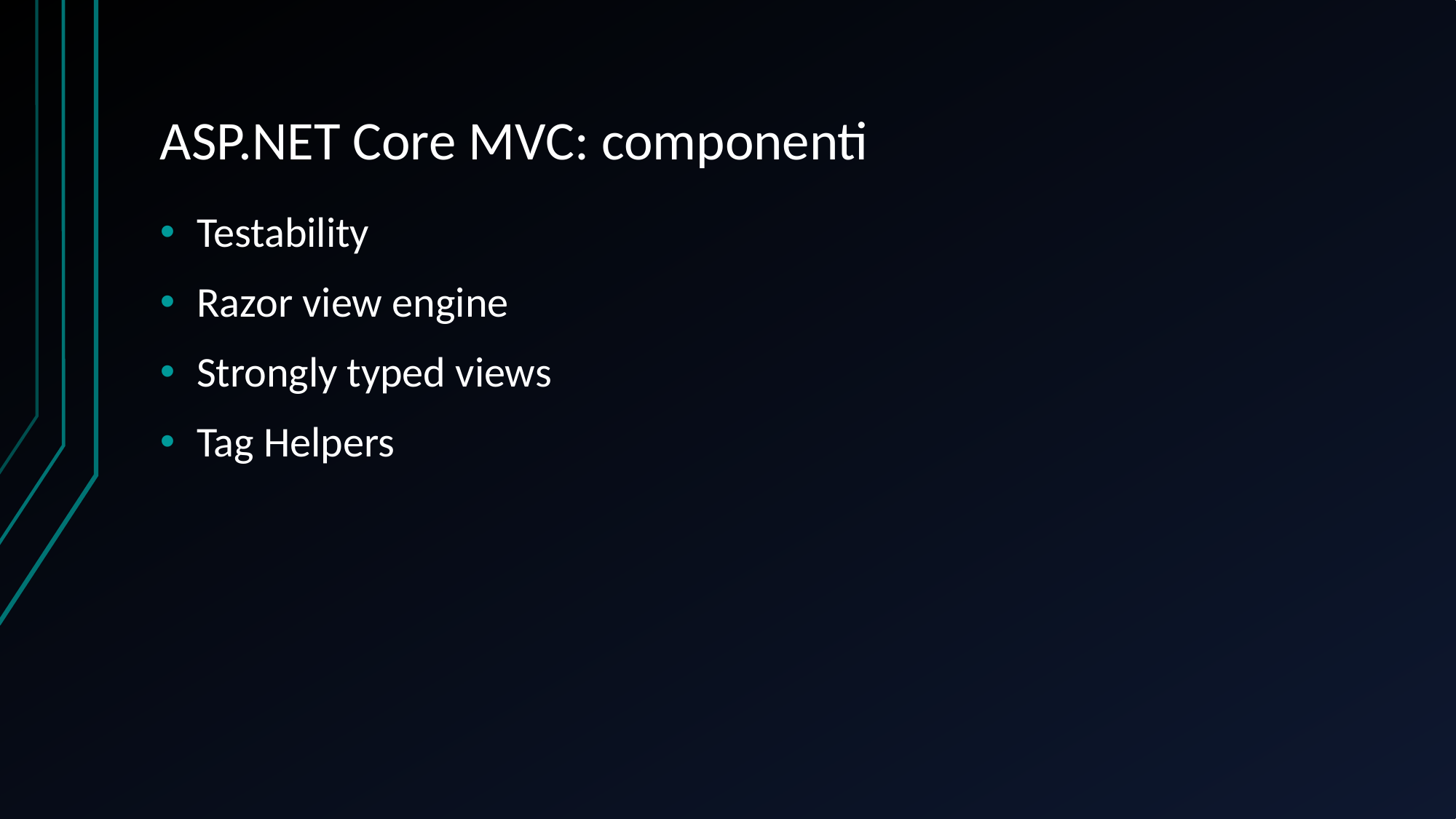

# ASP.NET Core MVC: componenti
Testability
Razor view engine
Strongly typed views
Tag Helpers